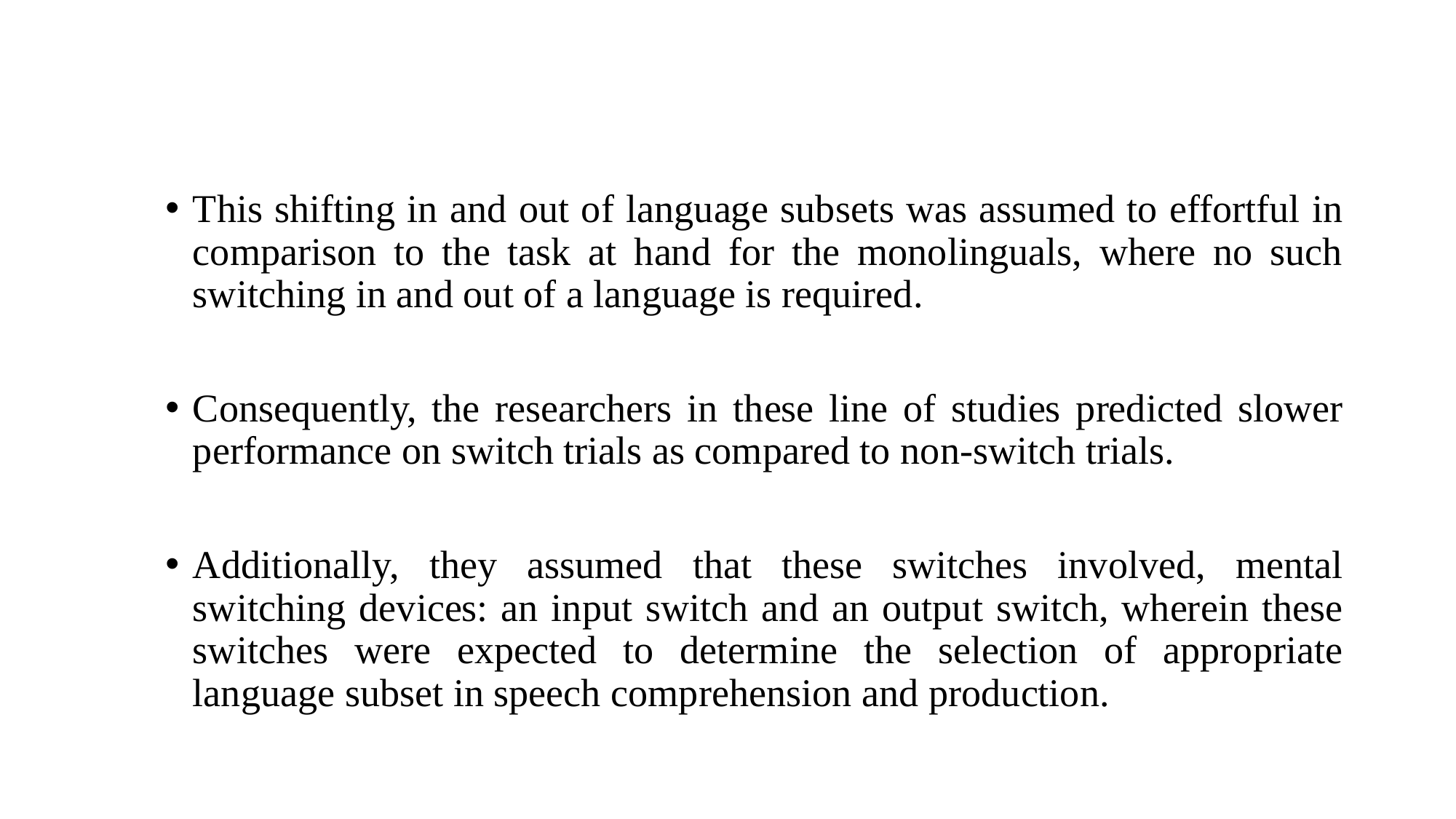

This shifting in and out of language subsets was assumed to effortful in comparison to the task at hand for the monolinguals, where no such switching in and out of a language is required.

Consequently, the researchers in these line of studies predicted slower performance on switch trials as compared to non-switch trials.

Additionally, they assumed that these switches involved, mental switching devices: an input switch and an output switch, wherein these switches were expected to determine the selection of appropriate language subset in speech comprehension and production.